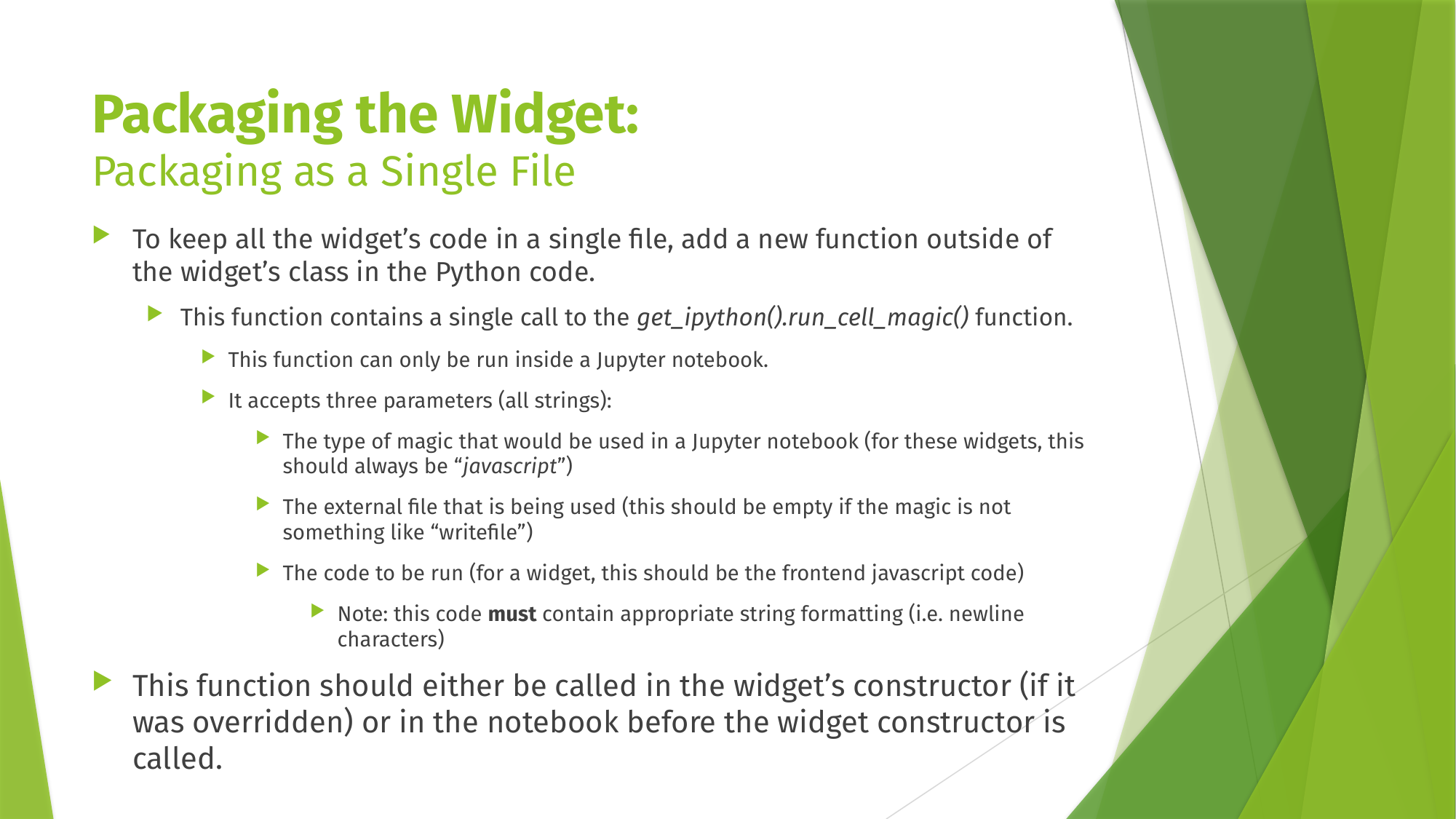

# Packaging the Widget: Packaging as a Single File
To keep all the widget’s code in a single file, add a new function outside of the widget’s class in the Python code.
This function contains a single call to the get_ipython().run_cell_magic() function.
This function can only be run inside a Jupyter notebook.
It accepts three parameters (all strings):
The type of magic that would be used in a Jupyter notebook (for these widgets, this should always be “javascript”)
The external file that is being used (this should be empty if the magic is not something like “writefile”)
The code to be run (for a widget, this should be the frontend javascript code)
Note: this code must contain appropriate string formatting (i.e. newline characters)
This function should either be called in the widget’s constructor (if it was overridden) or in the notebook before the widget constructor is called.